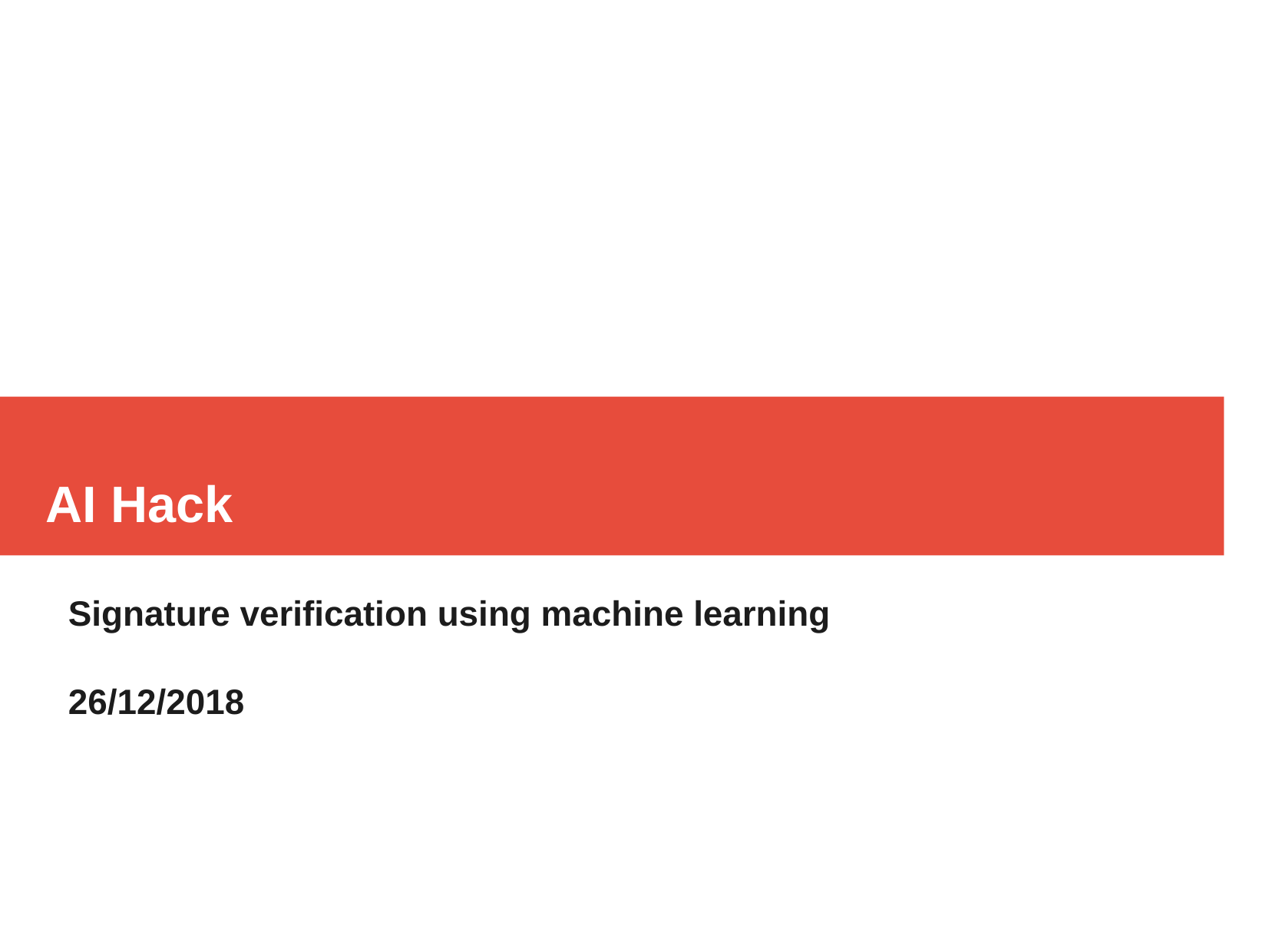

# AI Hack
Signature verification using machine learning

26/12/2018